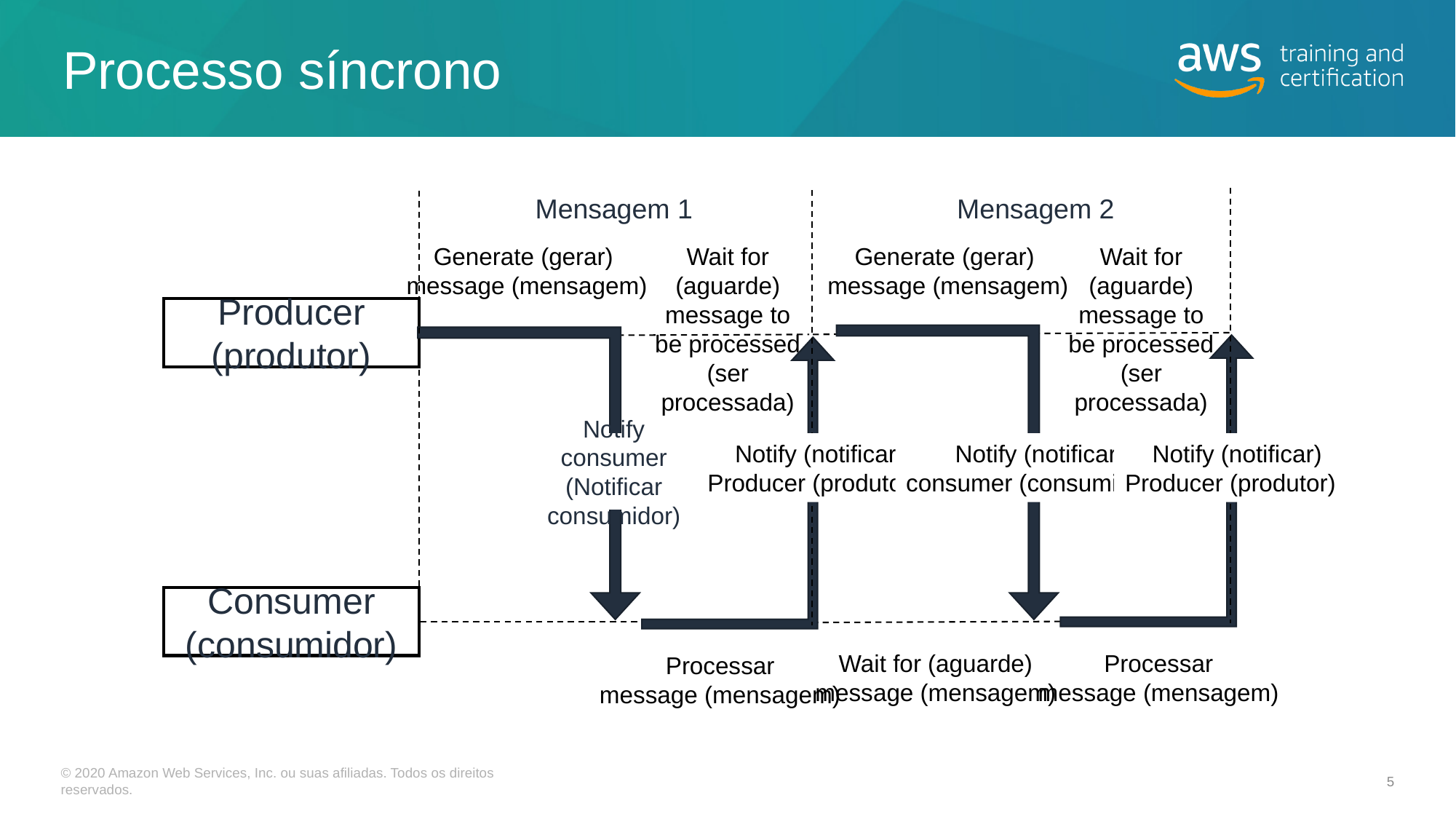

# Processo síncrono
Mensagem 1
Mensagem 2
Generate (gerar)
message (mensagem)
Wait for (aguarde)
message to
be processed (ser processada)
Generate (gerar)
message (mensagem)
Wait for (aguarde)
message to
be processed (ser processada)
Producer (produtor)

Notify consumer (Notificar consumidor)
   Notify (notificar)
Producer (produtor)
   Notify (notificar)
consumer (consumidor)
   Notify (notificar)
Producer (produtor)
Consumer (consumidor)
Wait for (aguarde)
message (mensagem)
Processar
message (mensagem)
Processar
message (mensagem)
© 2020 Amazon Web Services, Inc. ou suas afiliadas. Todos os direitos reservados.
5